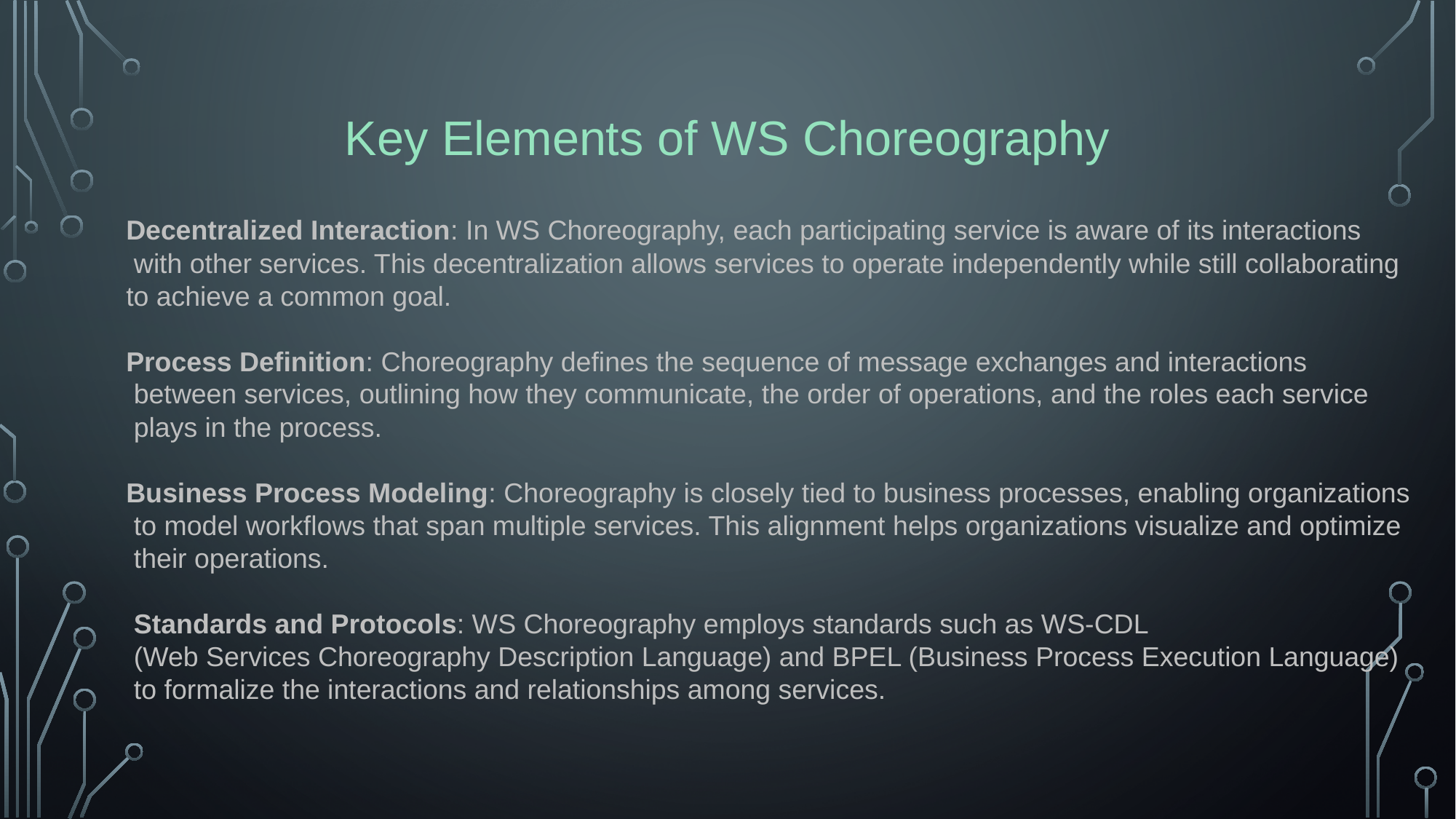

Key Elements of WS Choreography

Decentralized Interaction: In WS Choreography, each participating service is aware of its interactions
 with other services. This decentralization allows services to operate independently while still collaborating
to achieve a common goal.

Process Definition: Choreography defines the sequence of message exchanges and interactions
 between services, outlining how they communicate, the order of operations, and the roles each service
 plays in the process.

Business Process Modeling: Choreography is closely tied to business processes, enabling organizations
 to model workflows that span multiple services. This alignment helps organizations visualize and optimize
 their operations.

 Standards and Protocols: WS Choreography employs standards such as WS-CDL
 (Web Services Choreography Description Language) and BPEL (Business Process Execution Language)
 to formalize the interactions and relationships among services.